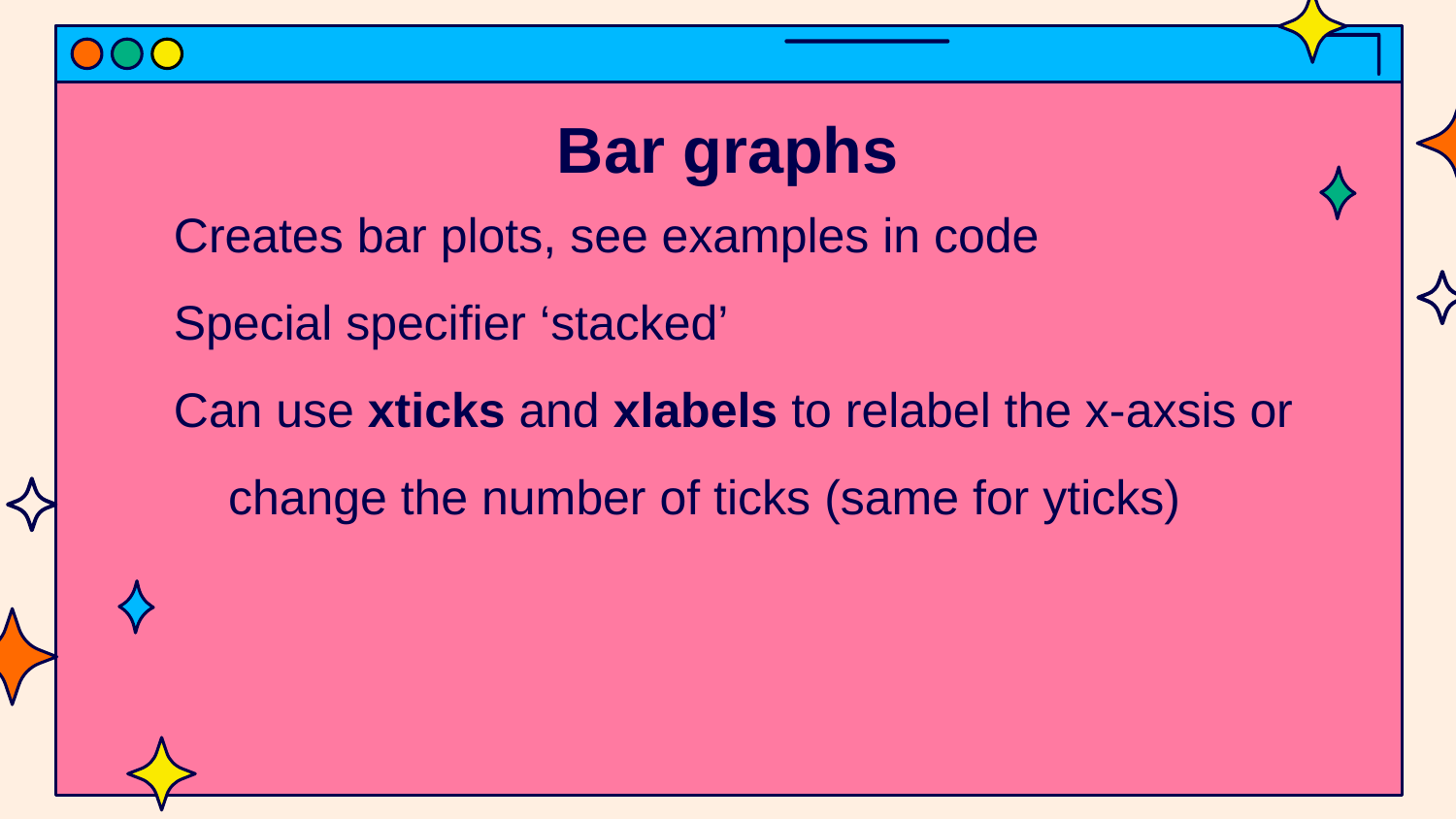

# Bar graphs

Creates bar plots, see examples in code
Special specifier ‘stacked’
Can use xticks and xlabels to relabel the x-axsis or change the number of ticks (same for yticks)